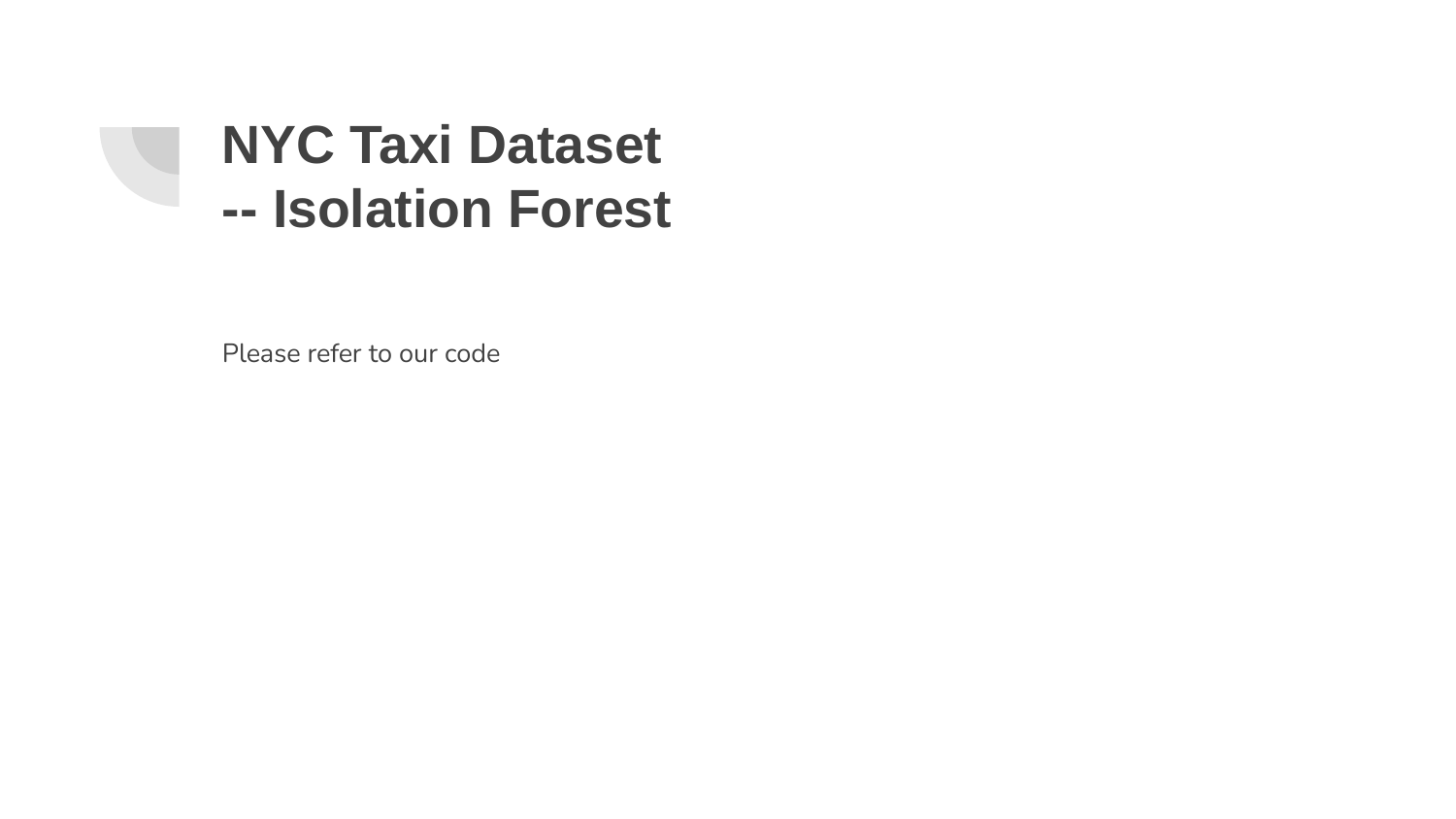

# NYC Taxi Dataset
-- Isolation Forest
Please refer to our code